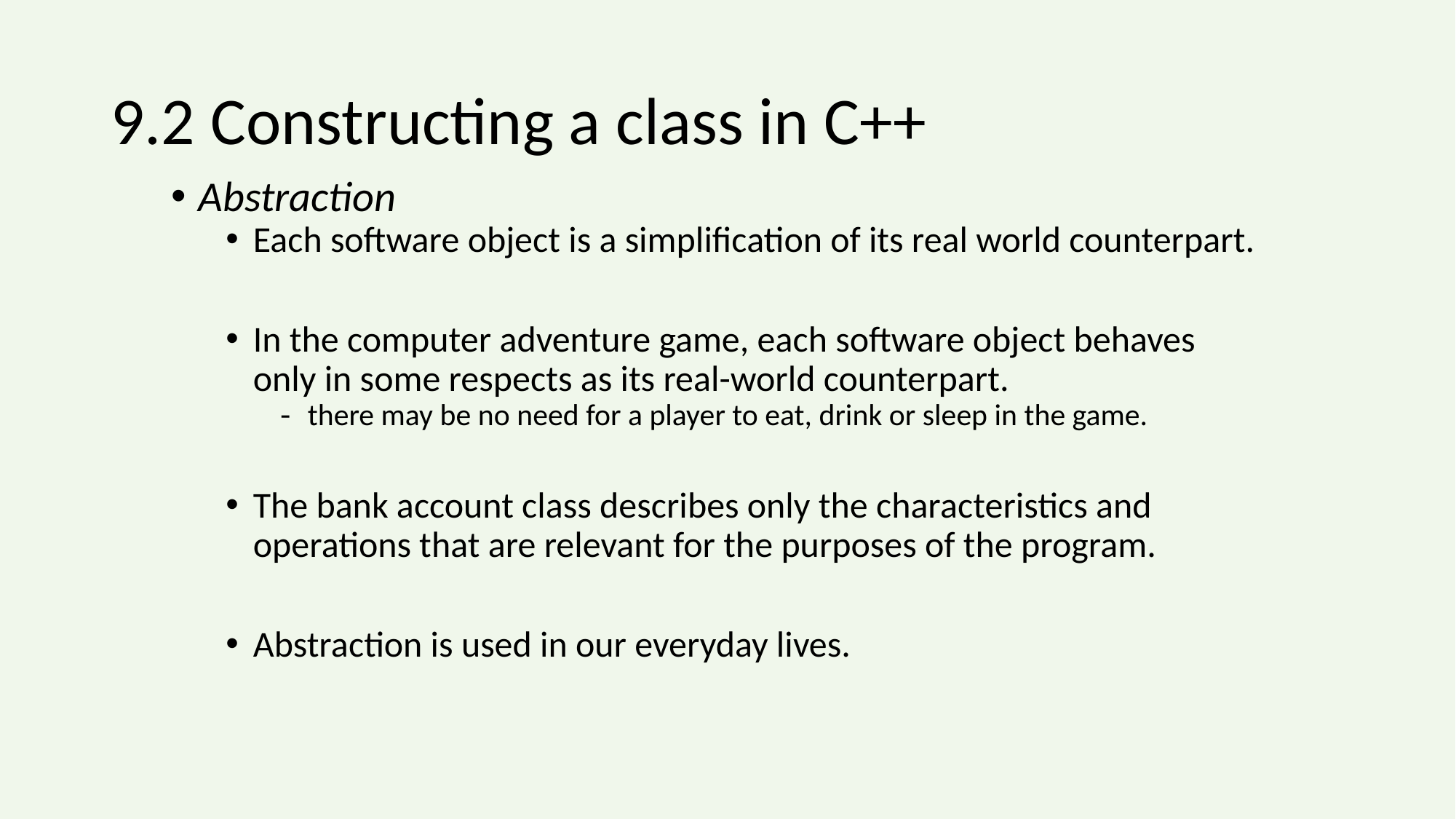

# 9.2 Constructing a class in C++
Abstraction
Each software object is a simplification of its real world counterpart.

In the computer adventure game, each software object behaves only in some respects as its real-world counterpart.
there may be no need for a player to eat, drink or sleep in the game.

The bank account class describes only the characteristics and operations that are relevant for the purposes of the program.

Abstraction is used in our everyday lives.